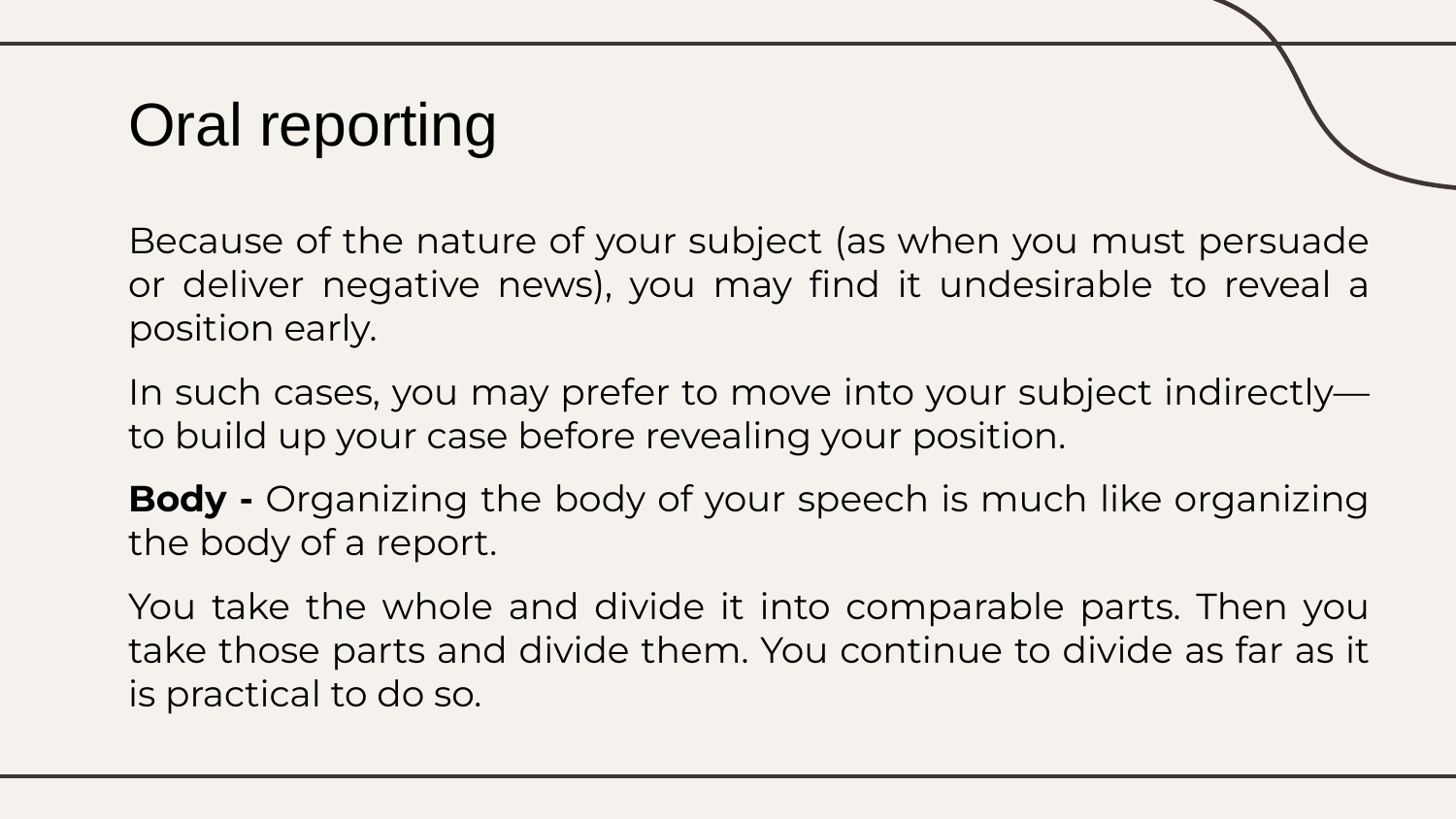

# Oral reporting
Because of the nature of your subject (as when you must persuade or deliver negative news), you may find it undesirable to reveal a position early.
In such cases, you may prefer to move into your subject indirectly—to build up your case before revealing your position.
Body - Organizing the body of your speech is much like organizing the body of a report.
You take the whole and divide it into comparable parts. Then you take those parts and divide them. You continue to divide as far as it is practical to do so.